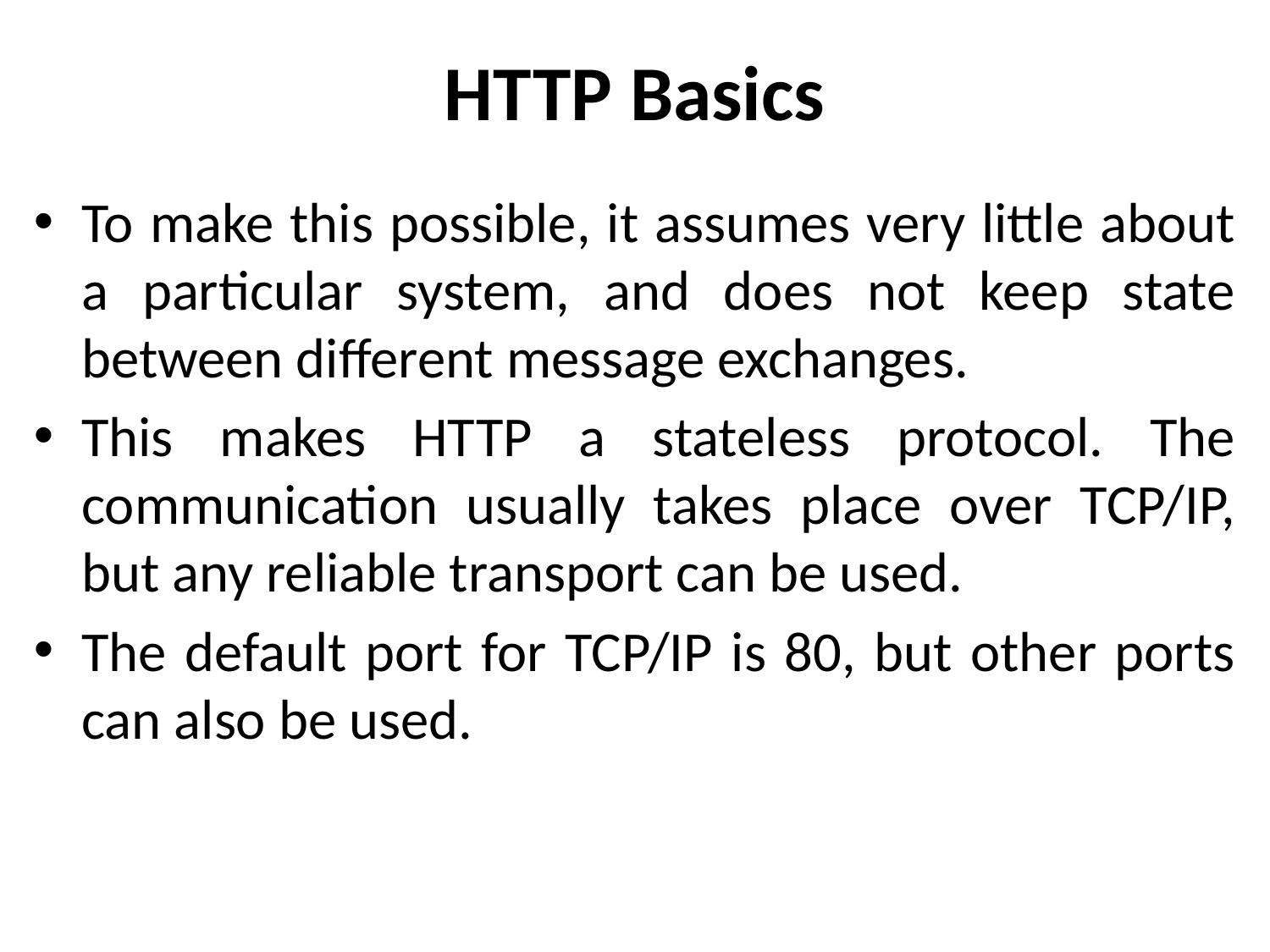

# HTTP Basics
To make this possible, it assumes very little about a particular system, and does not keep state between different message exchanges.
This makes HTTP a stateless protocol. The communication usually takes place over TCP/IP, but any reliable transport can be used.
The default port for TCP/IP is 80, but other ports can also be used.